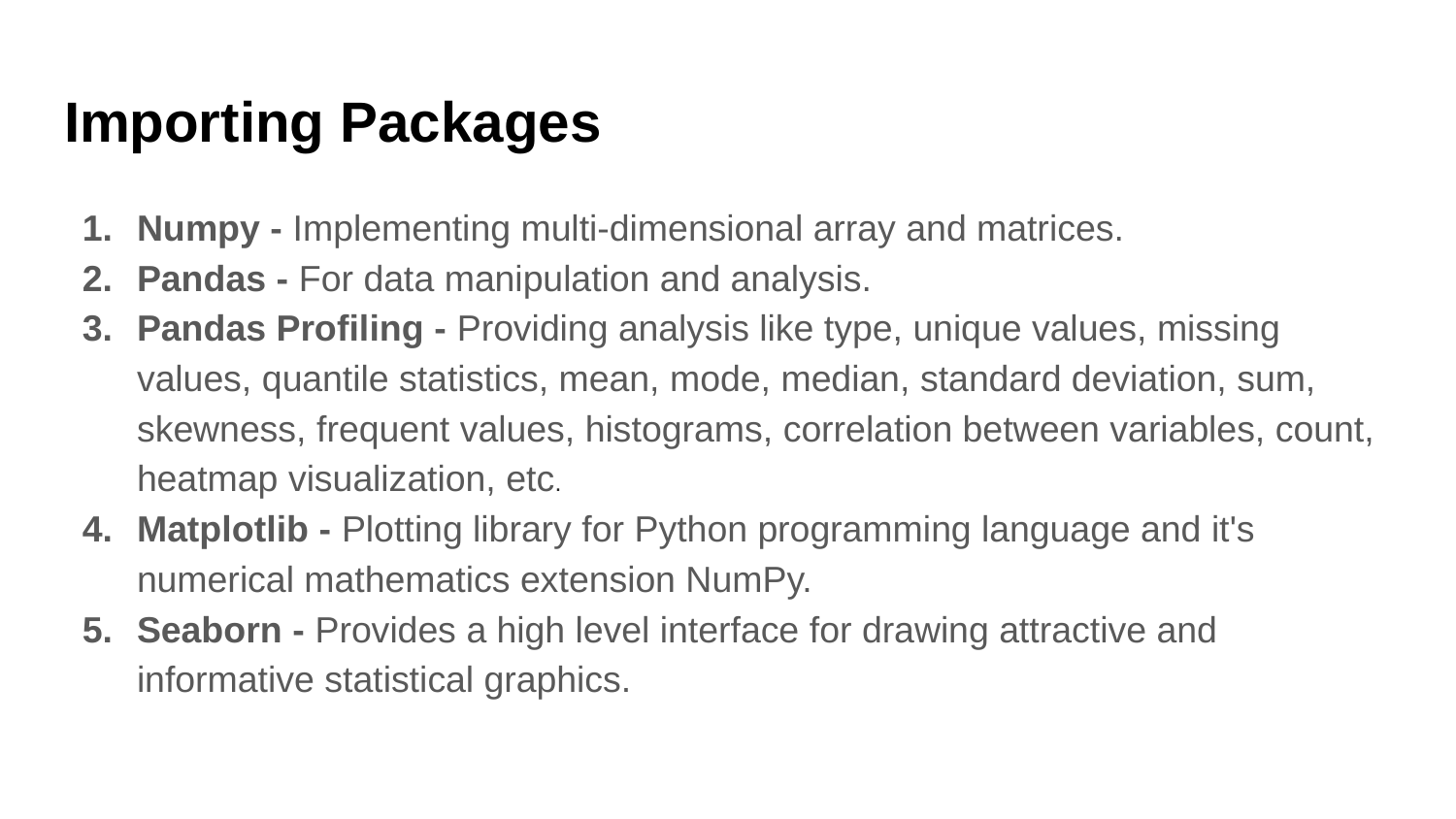

# Importing Packages

Numpy - Implementing multi-dimensional array and matrices.
Pandas - For data manipulation and analysis.
Pandas Profiling - Providing analysis like type, unique values, missing values, quantile statistics, mean, mode, median, standard deviation, sum, skewness, frequent values, histograms, correlation between variables, count, heatmap visualization, etc.
Matplotlib - Plotting library for Python programming language and it's numerical mathematics extension NumPy.
Seaborn - Provides a high level interface for drawing attractive and informative statistical graphics.